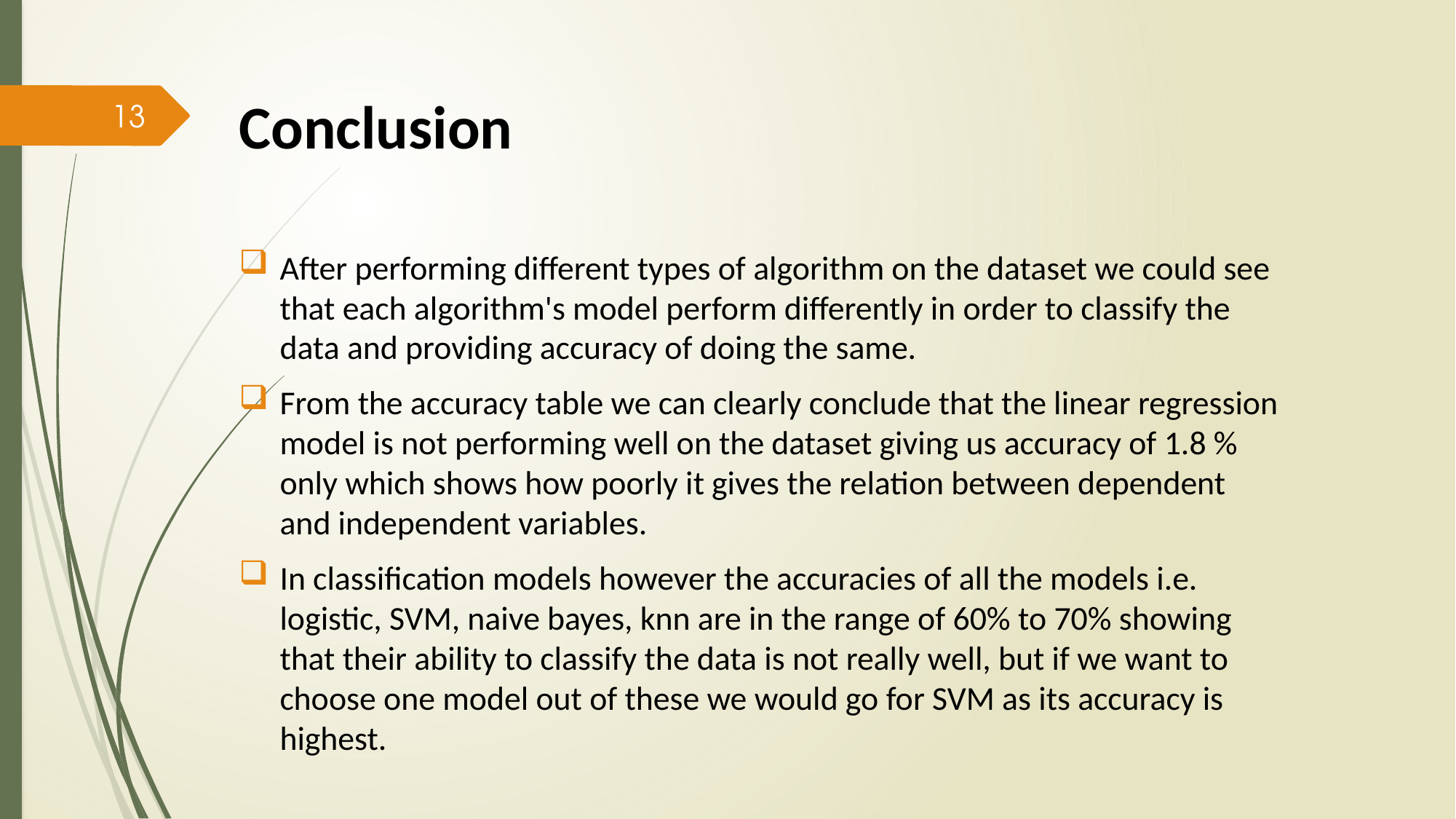

Conclusion

After performing different types of algorithm on the dataset we could see that each algorithm's model perform differently in order to classify the data and providing accuracy of doing the same.
From the accuracy table we can clearly conclude that the linear regression model is not performing well on the dataset giving us accuracy of 1.8 % only which shows how poorly it gives the relation between dependent and independent variables.
In classification models however the accuracies of all the models i.e. logistic, SVM, naive bayes, knn are in the range of 60% to 70% showing that their ability to classify the data is not really well, but if we want to choose one model out of these we would go for SVM as its accuracy is highest.
13